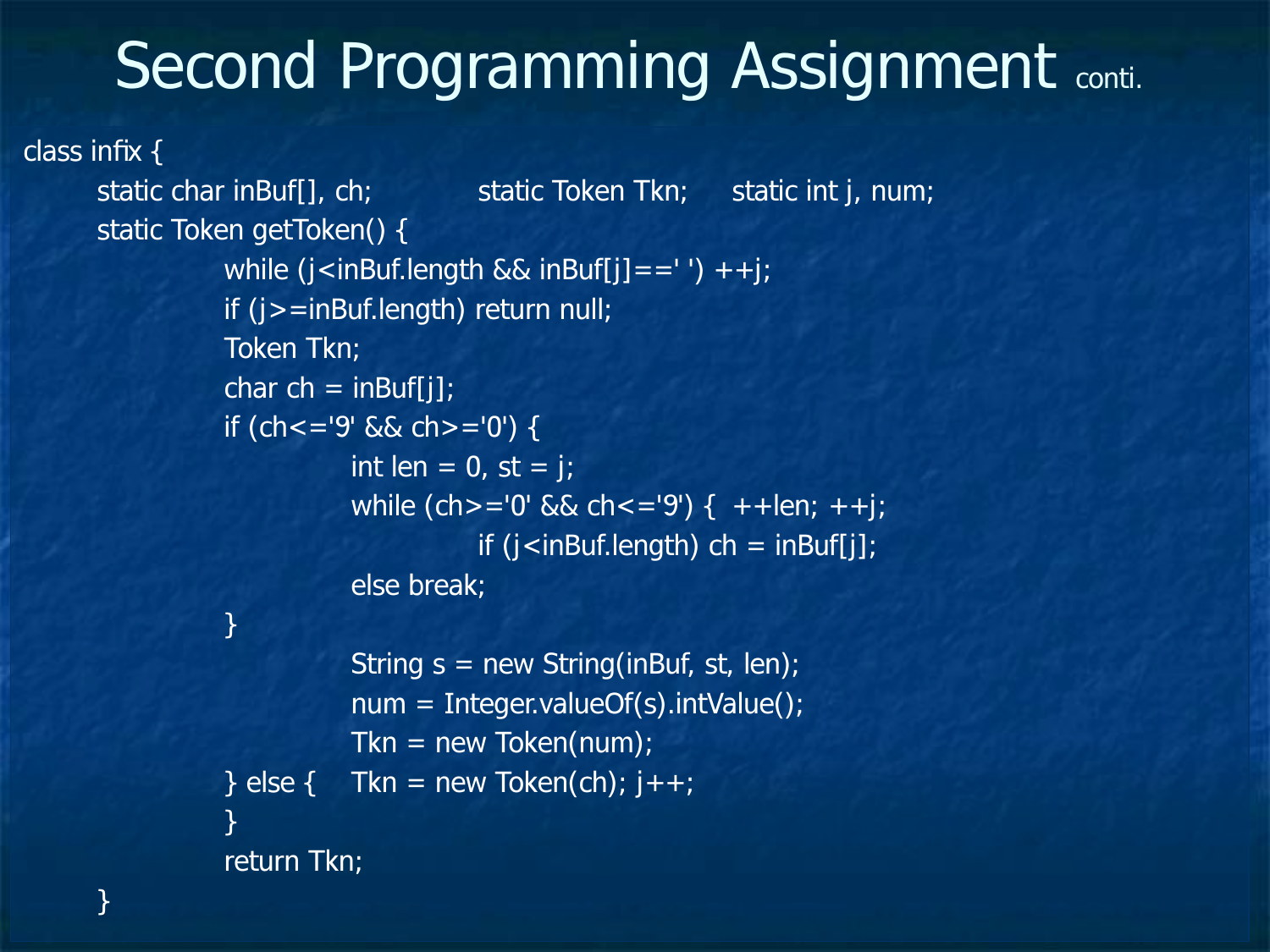

Second Programming Assignment conti.
class infix {
	static char inBuf[], ch;	static Token Tkn;	static int j, num;
	static Token getToken() {
		while (j<inBuf.length && inBuf[j]==' ') ++j;
		if (j>=inBuf.length) return null;
		Token Tkn;
		char ch = inBuf[j];
		if (ch<='9' && ch>='0') {
			int len = 0, st = j;
			while (ch>='0' && ch<='9') {	++len; ++j;
				if (j<inBuf.length) ch = inBuf[j];
                    		else break;
               	}
			String s = new String(inBuf, st, len);
			num = Integer.valueOf(s).intValue();
			Tkn = new Token(num);
		} else {	Tkn = new Token(ch); j++;
		}
		return Tkn;
	}